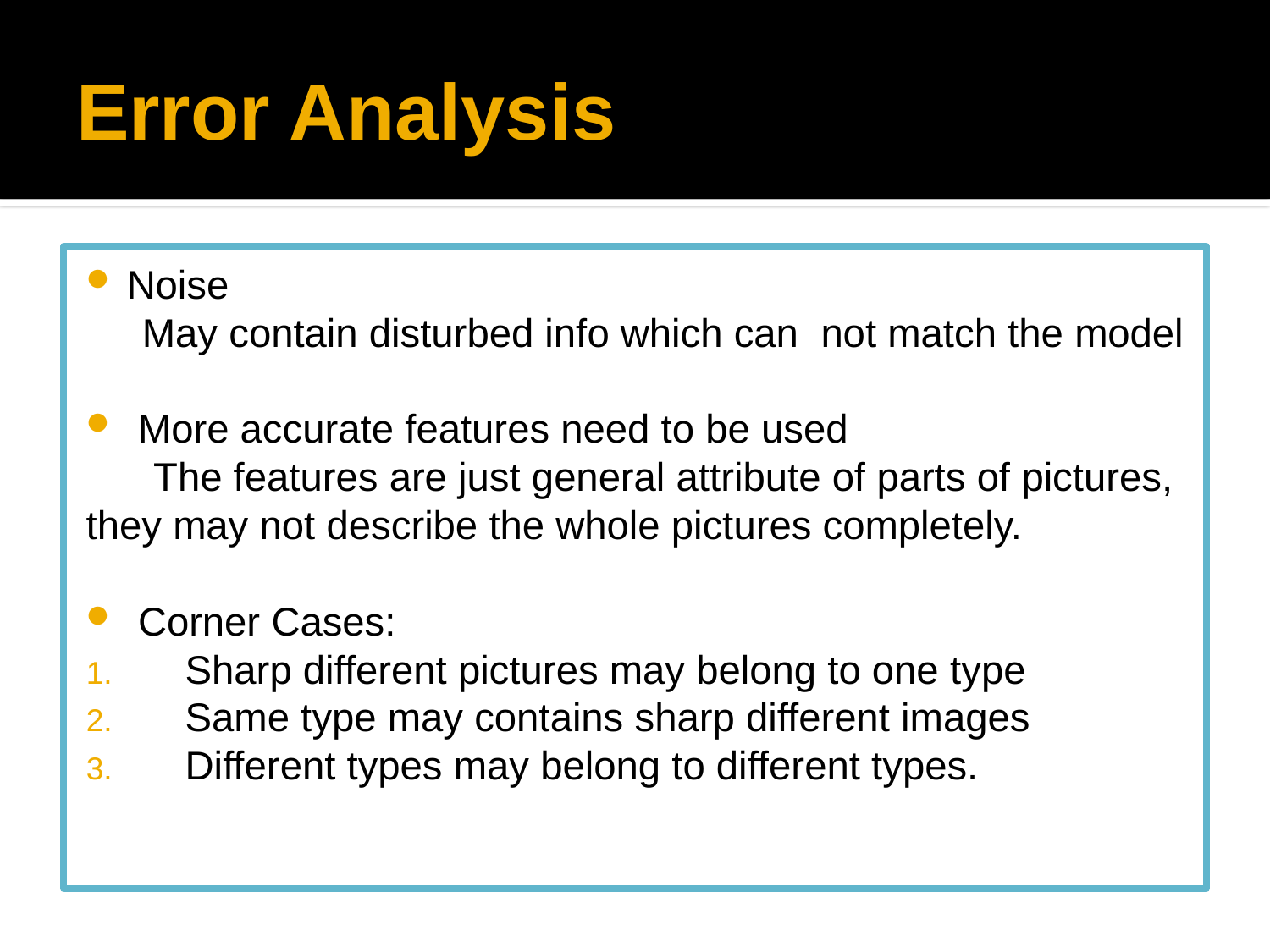

# Error Analysis
Noise
     May contain disturbed info which can  not match the model

 More accurate features need to be used
      The features are just general attribute of parts of pictures, they may not describe the whole pictures completely.

 Corner Cases:
   Sharp different pictures may belong to one type
   Same type may contains sharp different images
   Different types may belong to different types.